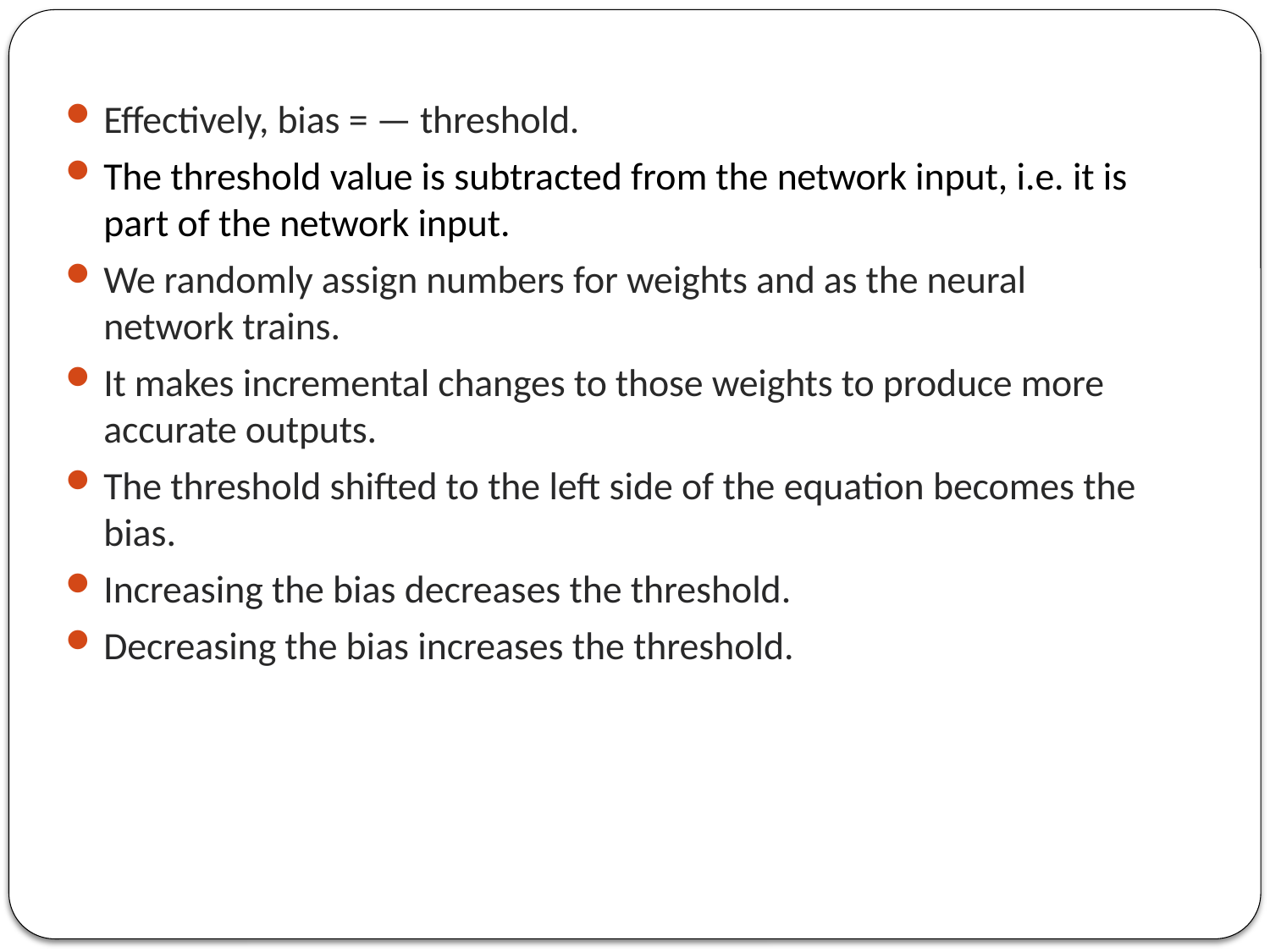

Effectively, bias = — threshold.
The threshold value is subtracted from the network input, i.e. it is part of the network input.
We randomly assign numbers for weights and as the neural network trains.
It makes incremental changes to those weights to produce more accurate outputs.
The threshold shifted to the left side of the equation becomes the bias.
Increasing the bias decreases the threshold.
Decreasing the bias increases the threshold.